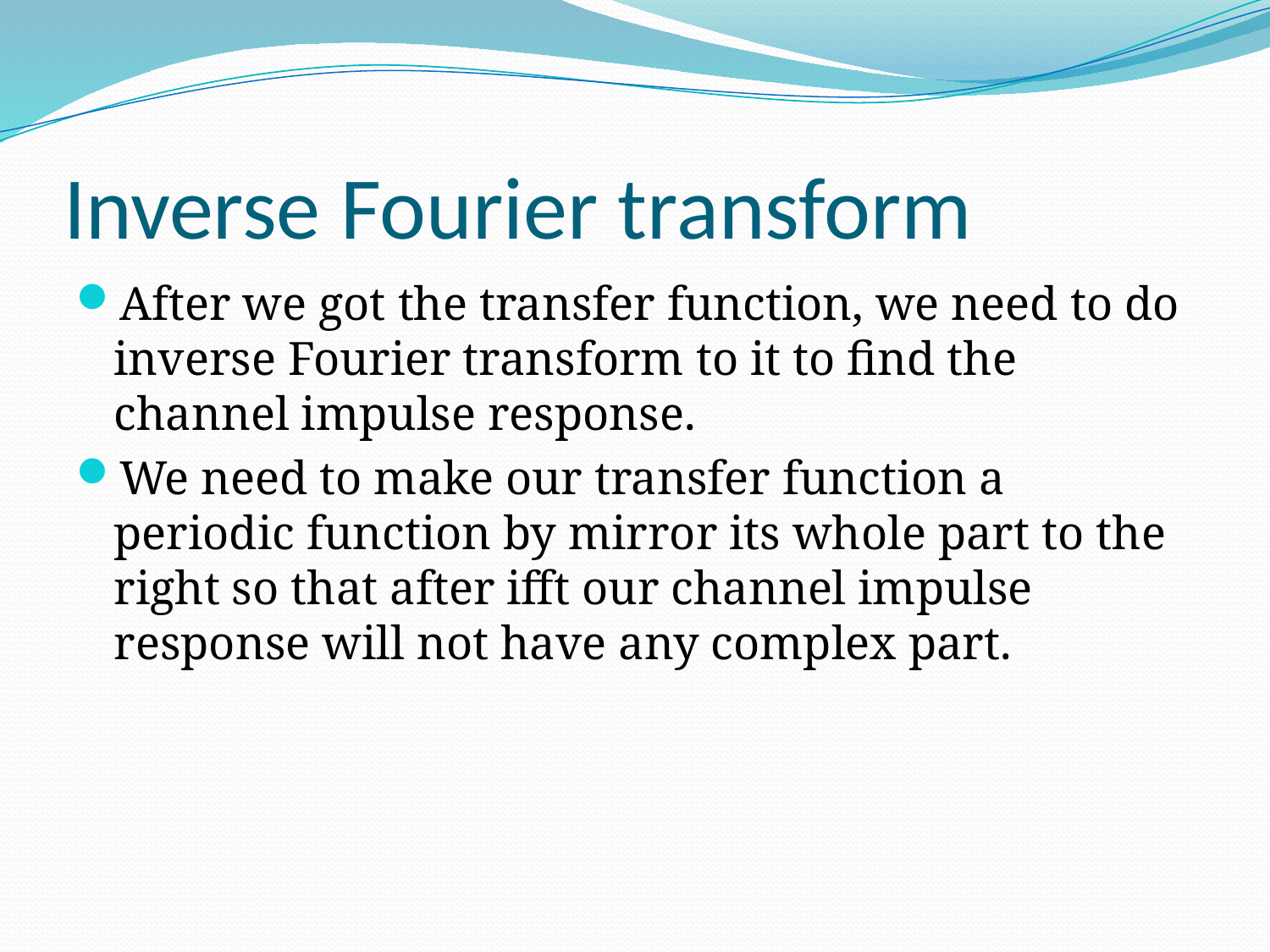

# Inverse Fourier transform
After we got the transfer function, we need to do inverse Fourier transform to it to find the channel impulse response.
We need to make our transfer function a periodic function by mirror its whole part to the right so that after ifft our channel impulse response will not have any complex part.